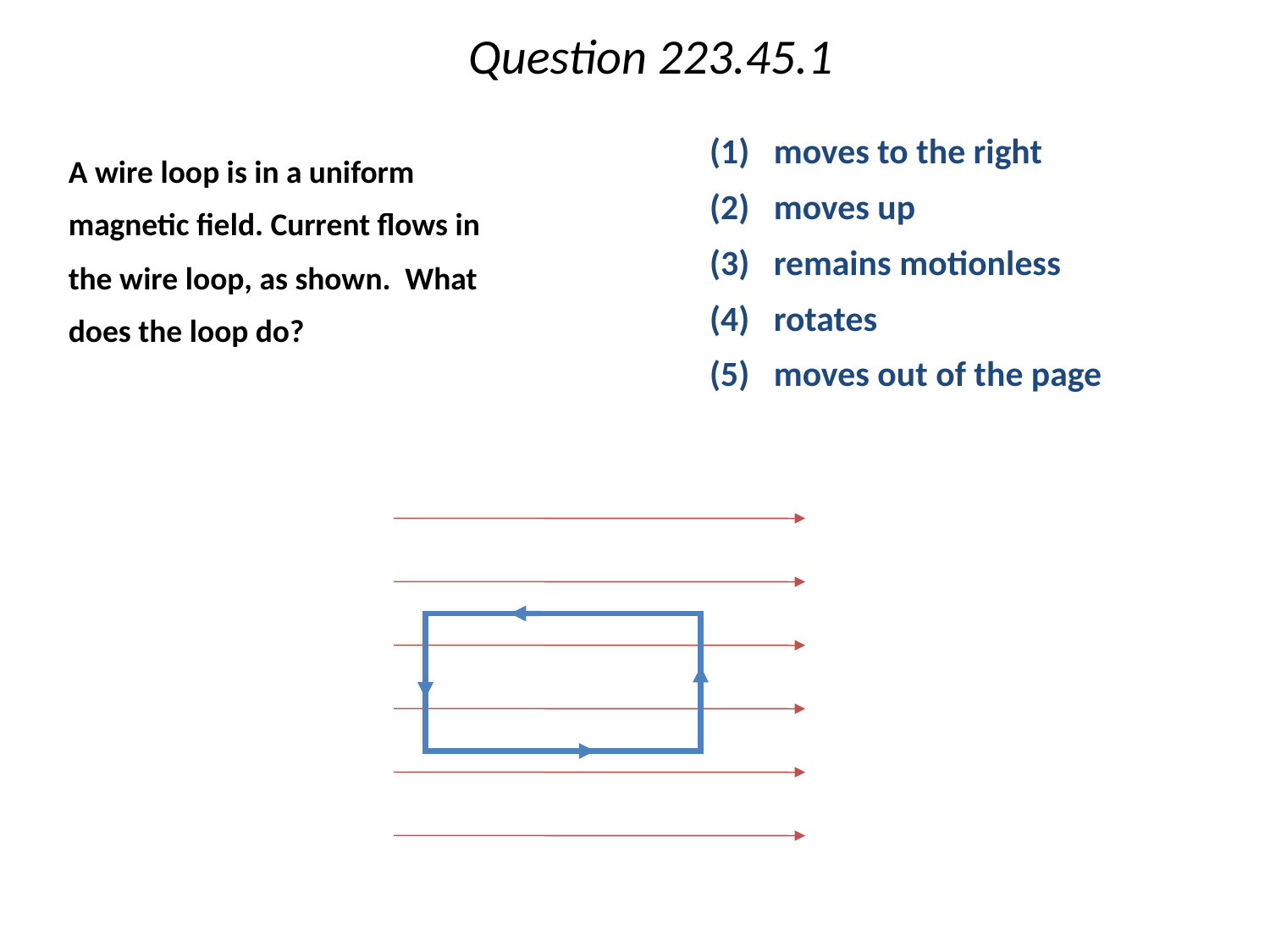

# Question 223.45.1
(1)   moves to the right
(2)   moves up
(3)   remains motionless
(4)   rotates
(5)   moves out of the page
	A wire loop is in a uniform magnetic field. Current flows in the wire loop, as shown.  What does the loop do?